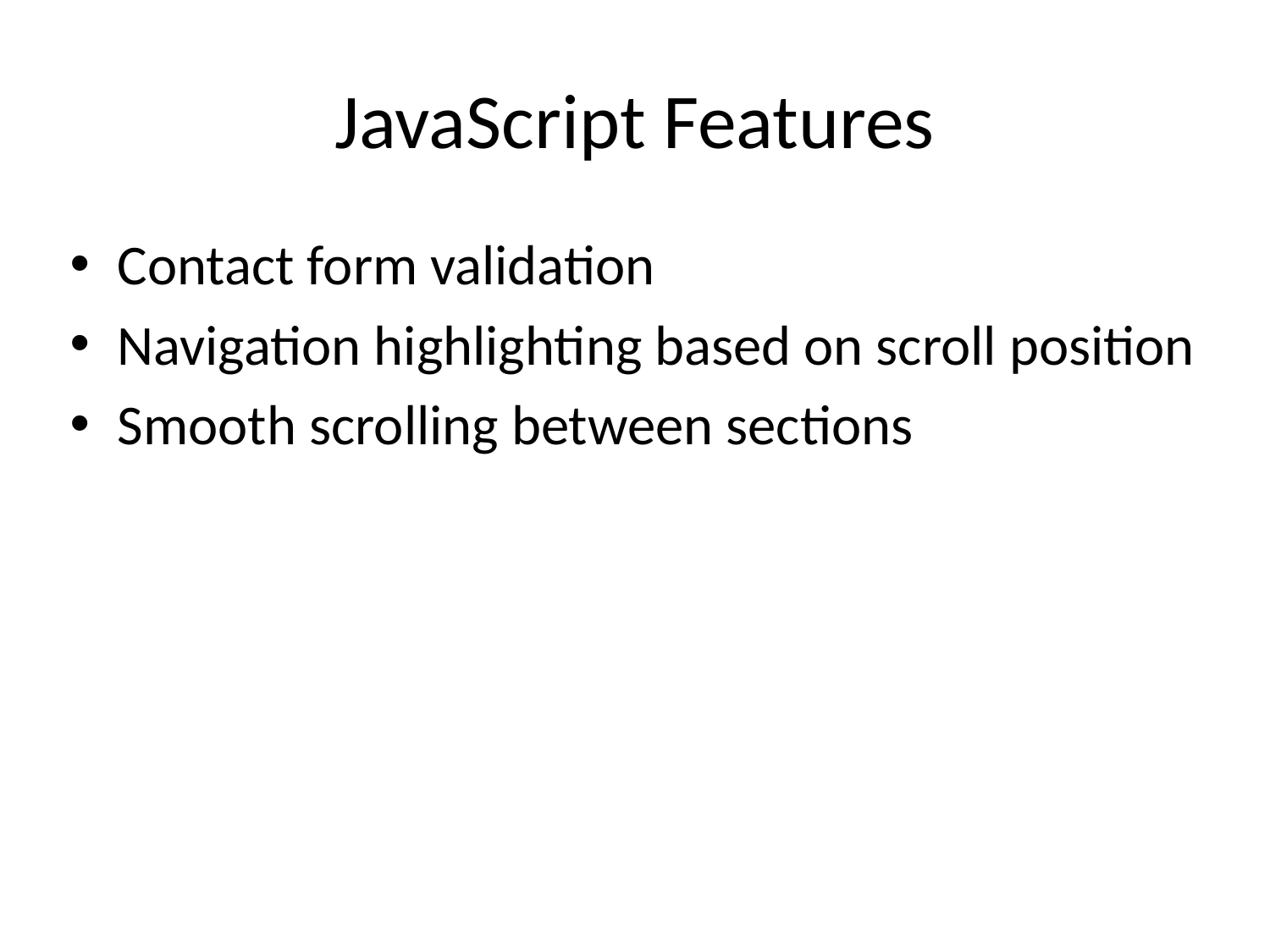

# JavaScript Features
Contact form validation
Navigation highlighting based on scroll position
Smooth scrolling between sections